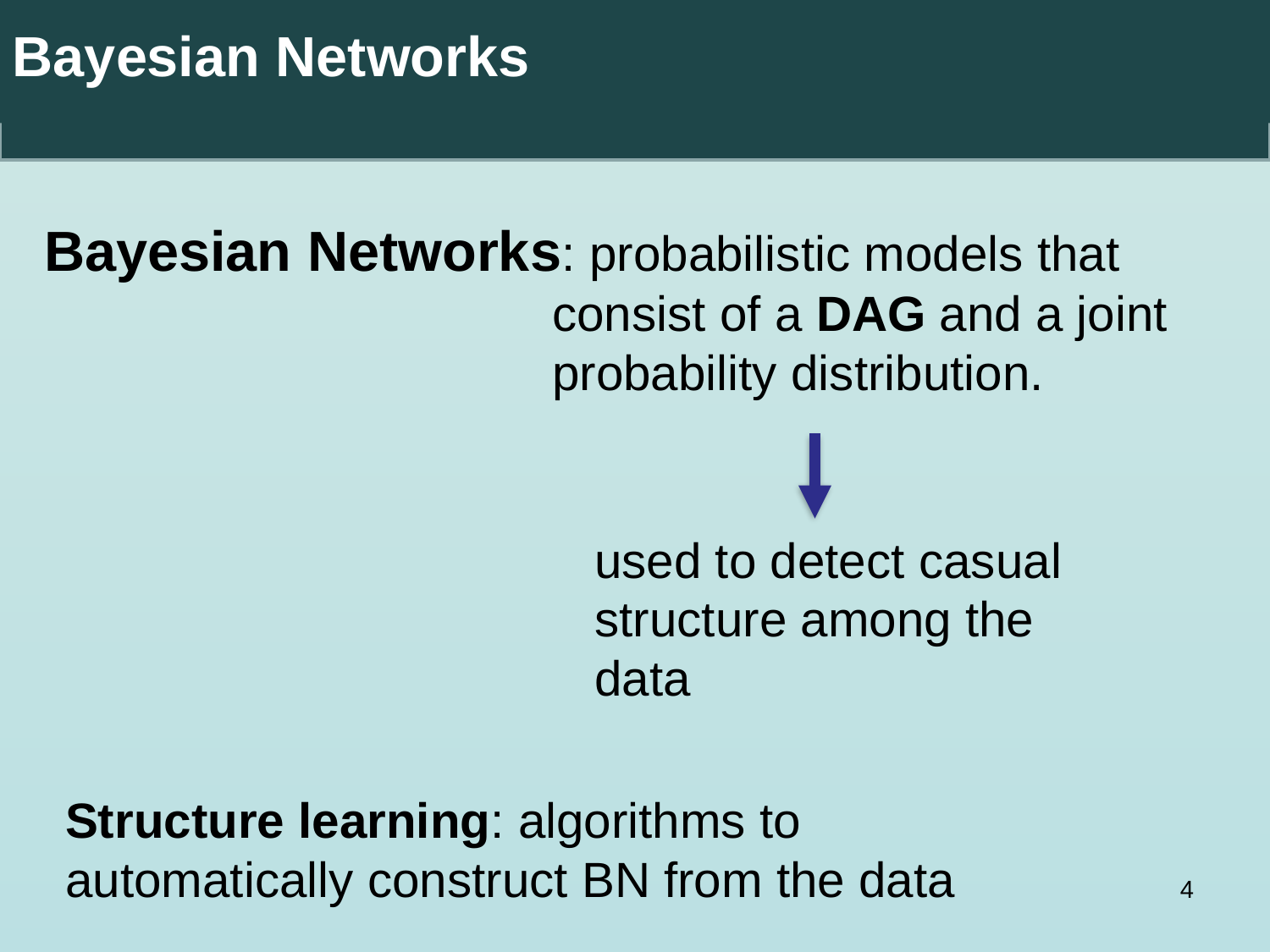

Bayesian Networks
Bayesian Networks: probabilistic models that 					consist of a DAG and a joint 					probability distribution.
used to detect casual structure among the data
Structure learning: algorithms to automatically construct BN from the data
4